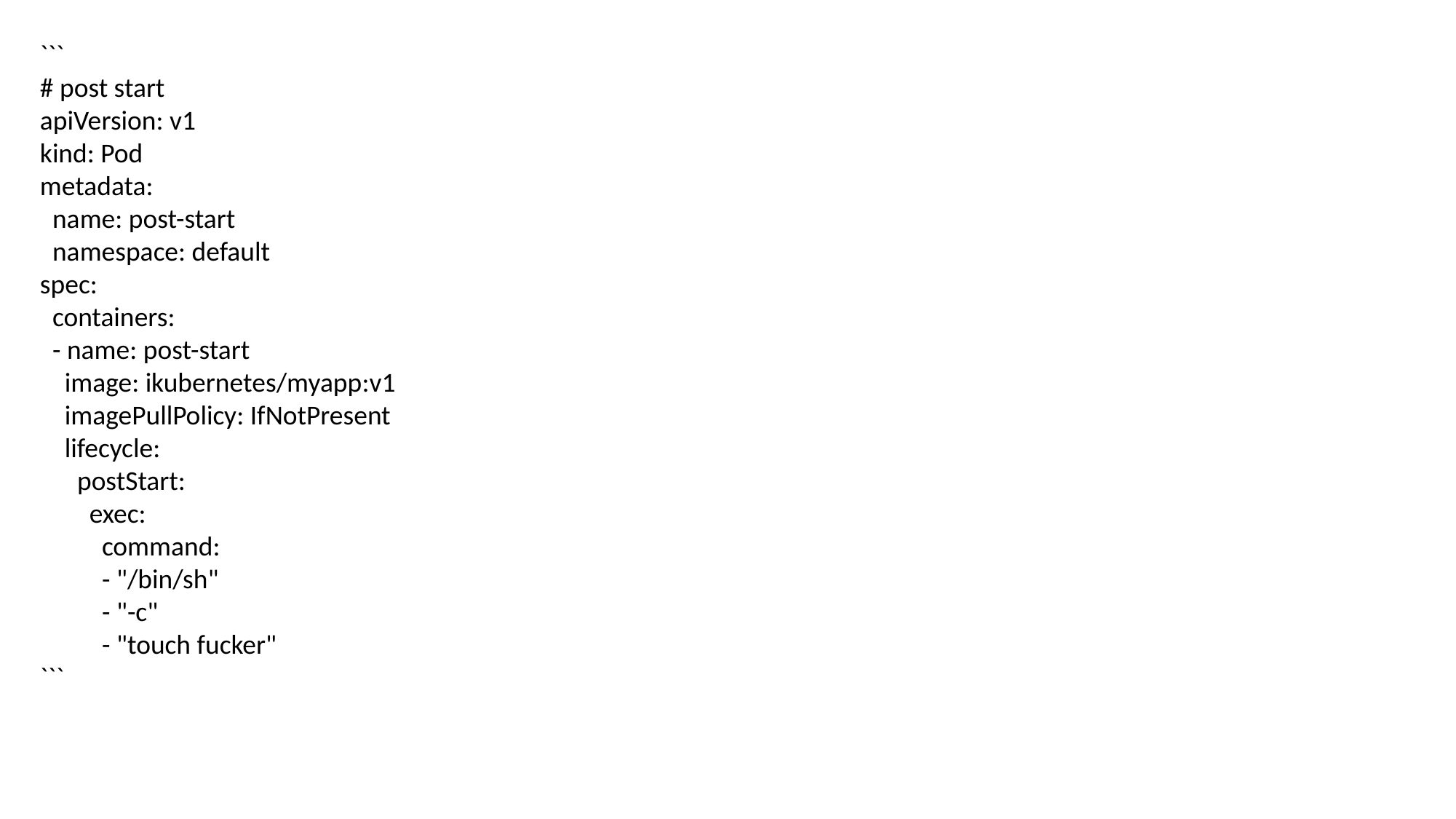

```
# post start
apiVersion: v1
kind: Pod
metadata:
  name: post-start
  namespace: default
spec:
  containers:
  - name: post-start
    image: ikubernetes/myapp:v1
    imagePullPolicy: IfNotPresent
    lifecycle:
      postStart:
        exec:
          command:
          - "/bin/sh"
          - "-c"
          - "touch fucker"
```